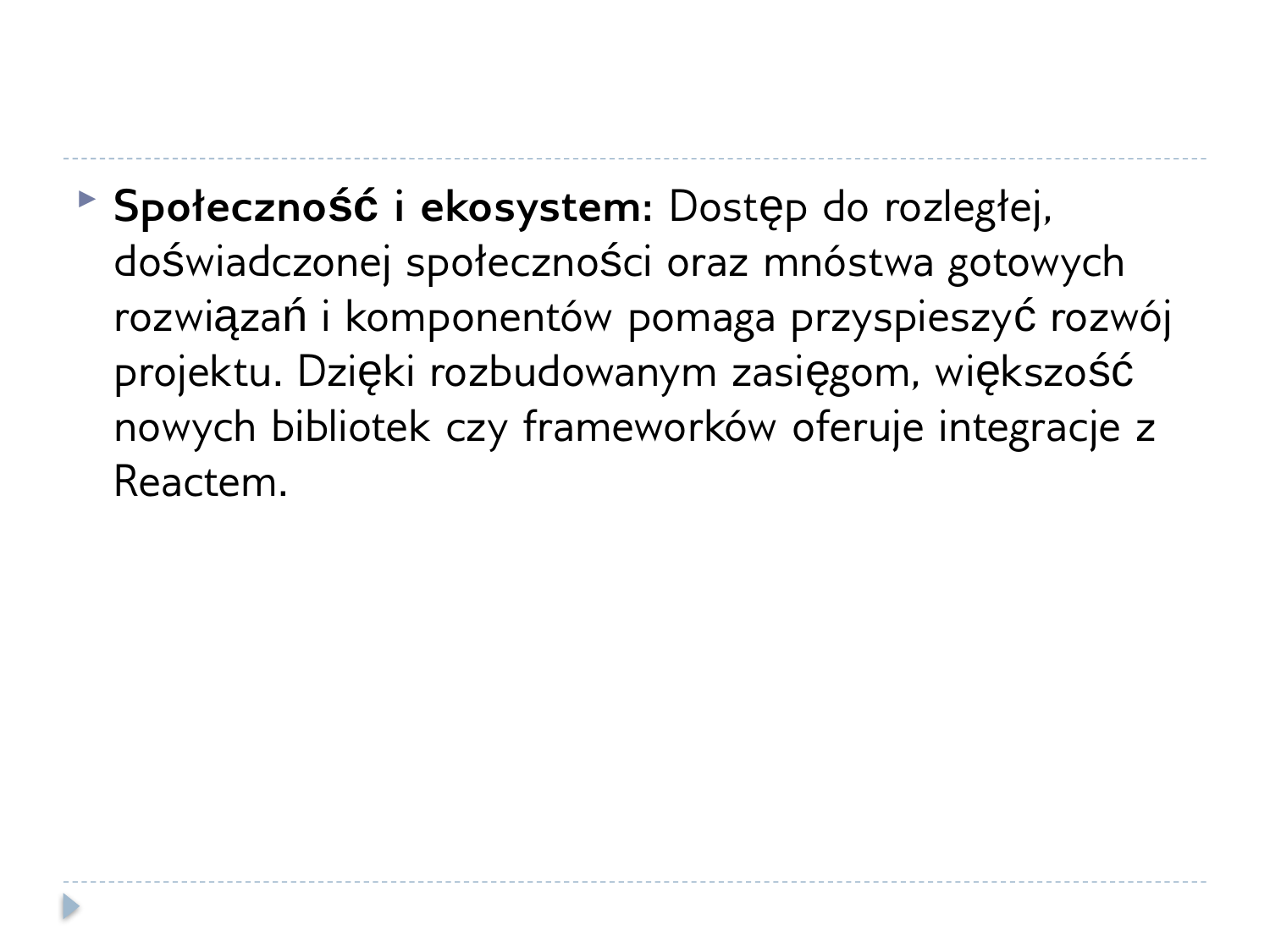

#
Społeczność i ekosystem: Dostęp do rozległej, doświadczonej społeczności oraz mnóstwa gotowych rozwiązań i komponentów pomaga przyspieszyć rozwój projektu. Dzięki rozbudowanym zasięgom, większość nowych bibliotek czy frameworków oferuje integracje z Reactem.